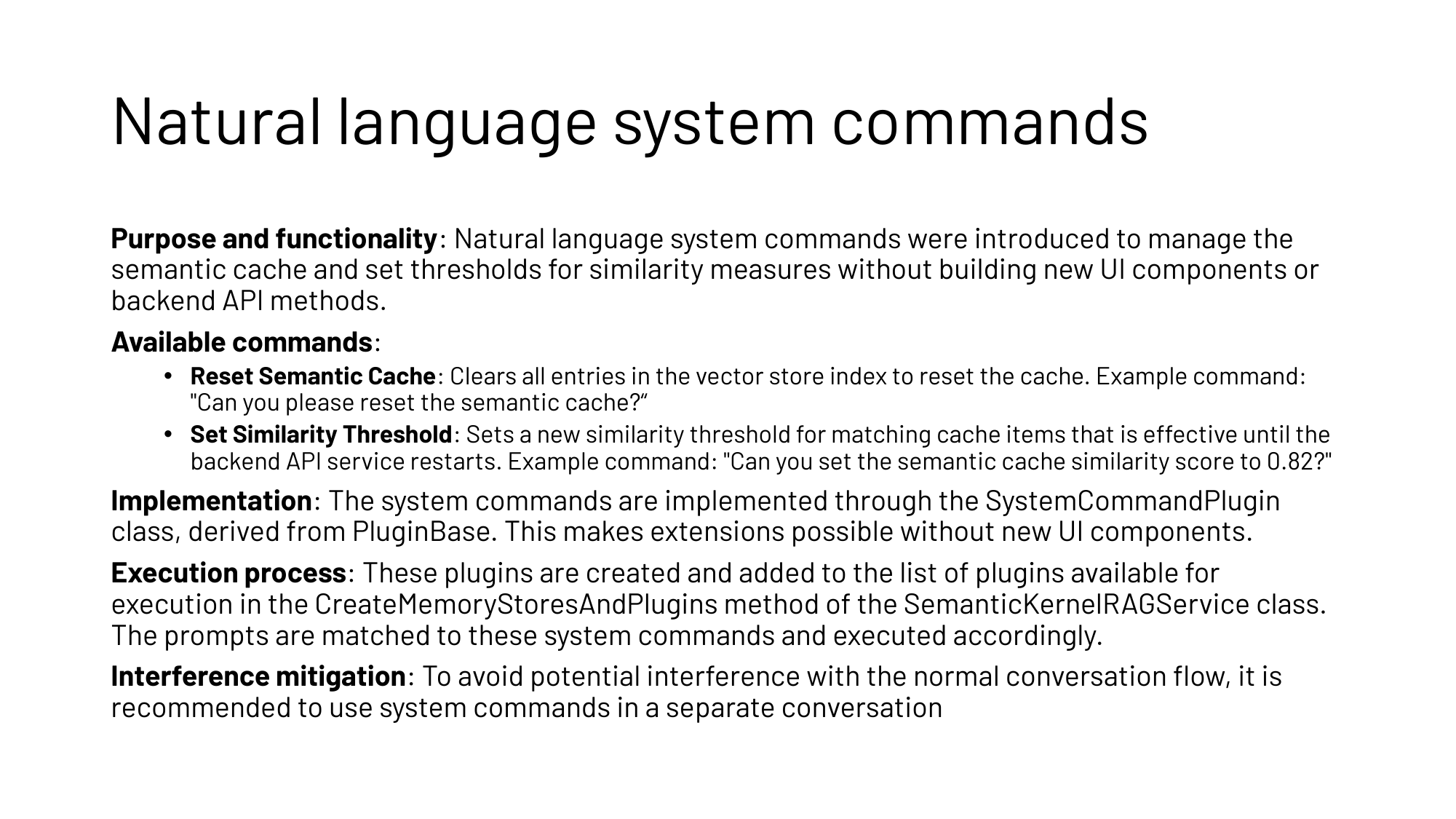

# Natural language system commands
Purpose and functionality: Natural language system commands were introduced to manage the semantic cache and set thresholds for similarity measures without building new UI components or backend API methods.
Available commands:
Reset Semantic Cache: Clears all entries in the vector store index to reset the cache. Example command: "Can you please reset the semantic cache?“
Set Similarity Threshold: Sets a new similarity threshold for matching cache items that is effective until the backend API service restarts. Example command: "Can you set the semantic cache similarity score to 0.82?"
Implementation: The system commands are implemented through the SystemCommandPlugin class, derived from PluginBase. This makes extensions possible without new UI components.
Execution process: These plugins are created and added to the list of plugins available for execution in the CreateMemoryStoresAndPlugins method of the SemanticKernelRAGService class. The prompts are matched to these system commands and executed accordingly.
Interference mitigation: To avoid potential interference with the normal conversation flow, it is recommended to use system commands in a separate conversation